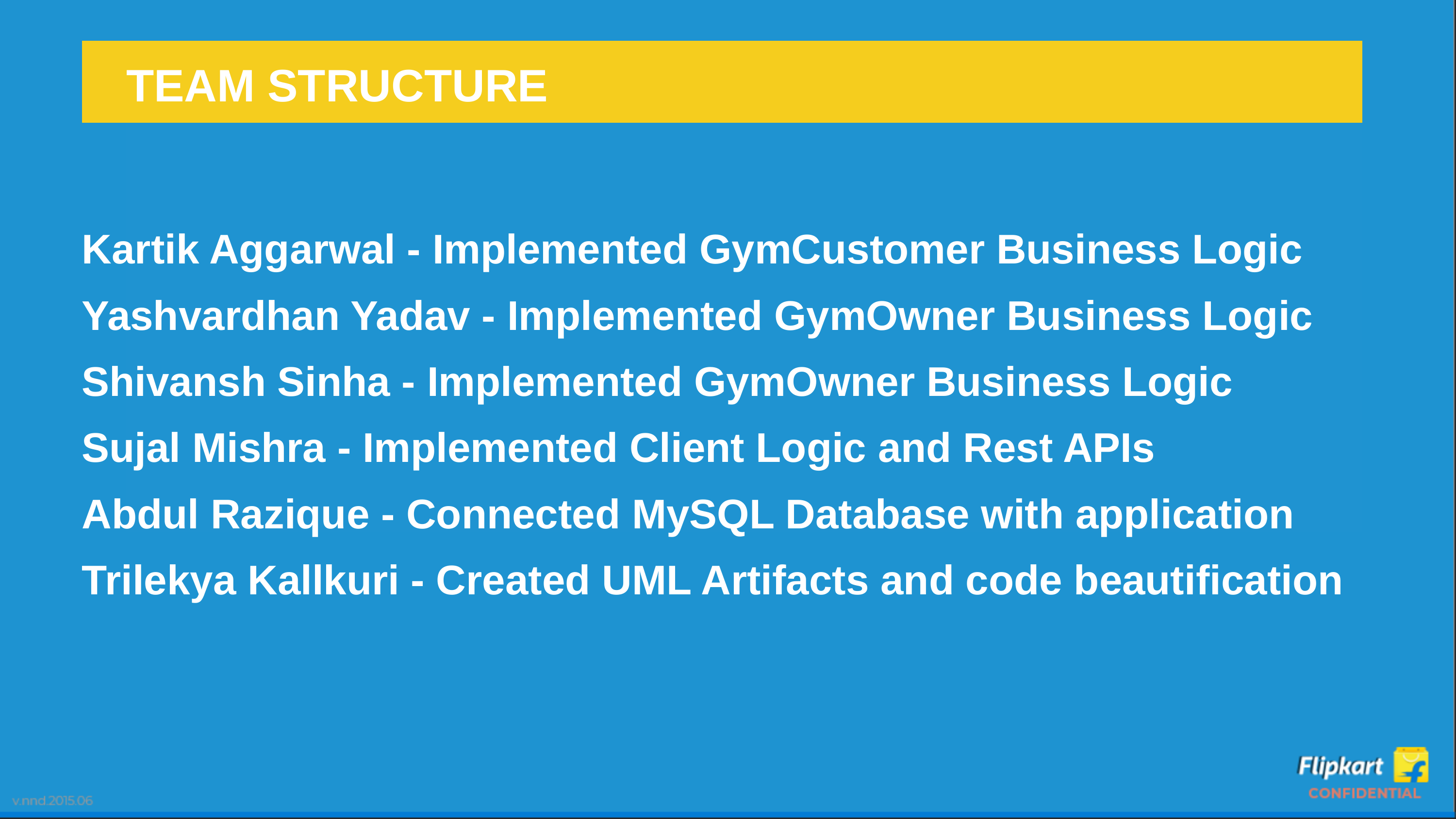

TEAM STRUCTURE

Kartik Aggarwal - Implemented GymCustomer Business Logic

Yashvardhan Yadav - Implemented GymOwner Business Logic

Shivansh Sinha - Implemented GymOwner Business Logic

Sujal Mishra - Implemented Client Logic and Rest APIs

Abdul Razique - Connected MySQL Database with application

Trilekya Kallkuri - Created UML Artifacts and code beautification